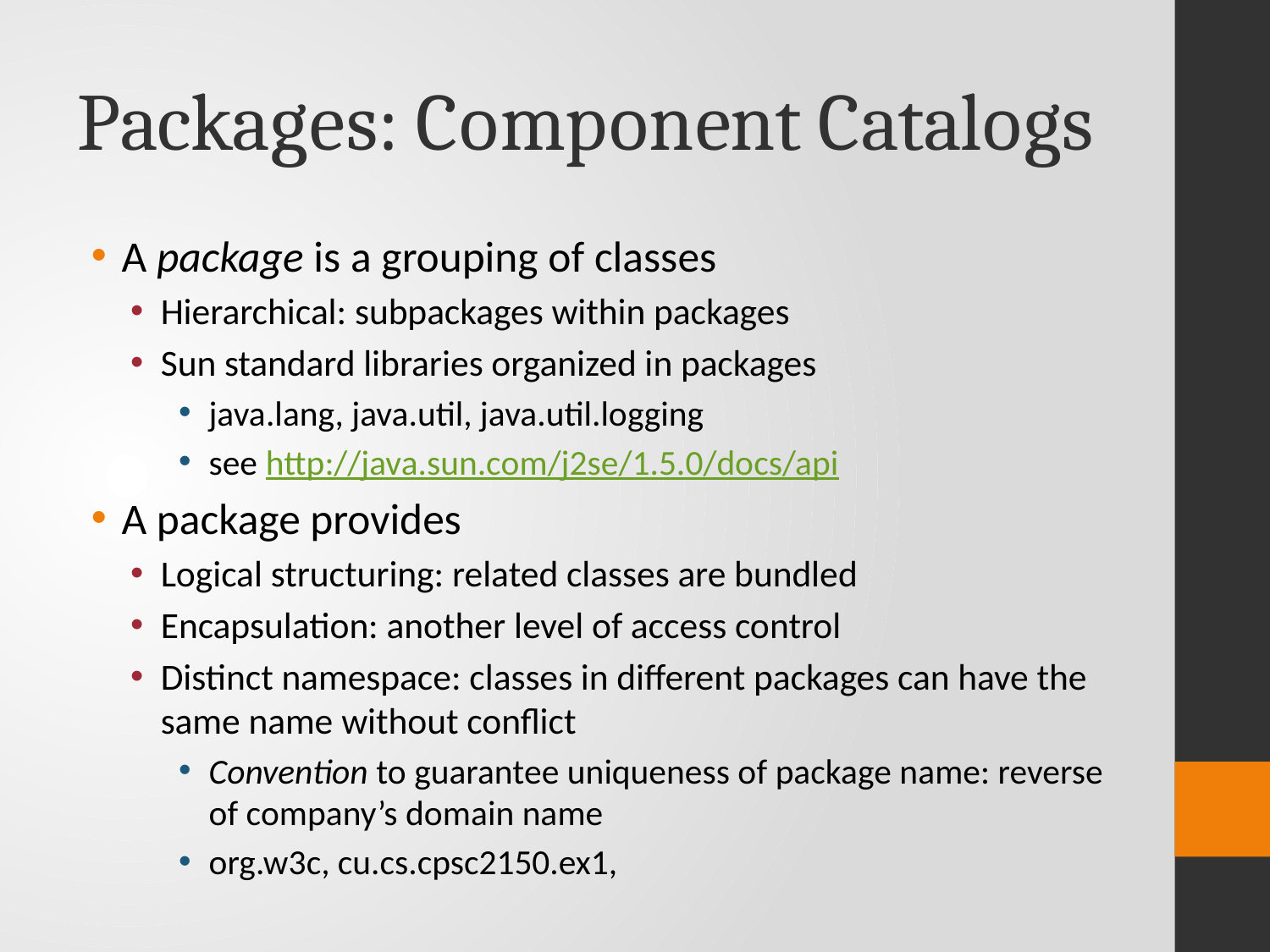

# Packages: Component Catalogs
A package is a grouping of classes
Hierarchical: subpackages within packages
Sun standard libraries organized in packages
java.lang, java.util, java.util.logging
see http://java.sun.com/j2se/1.5.0/docs/api
A package provides
Logical structuring: related classes are bundled
Encapsulation: another level of access control
Distinct namespace: classes in different packages can have the same name without conflict
Convention to guarantee uniqueness of package name: reverse of company’s domain name
org.w3c, cu.cs.cpsc2150.ex1,